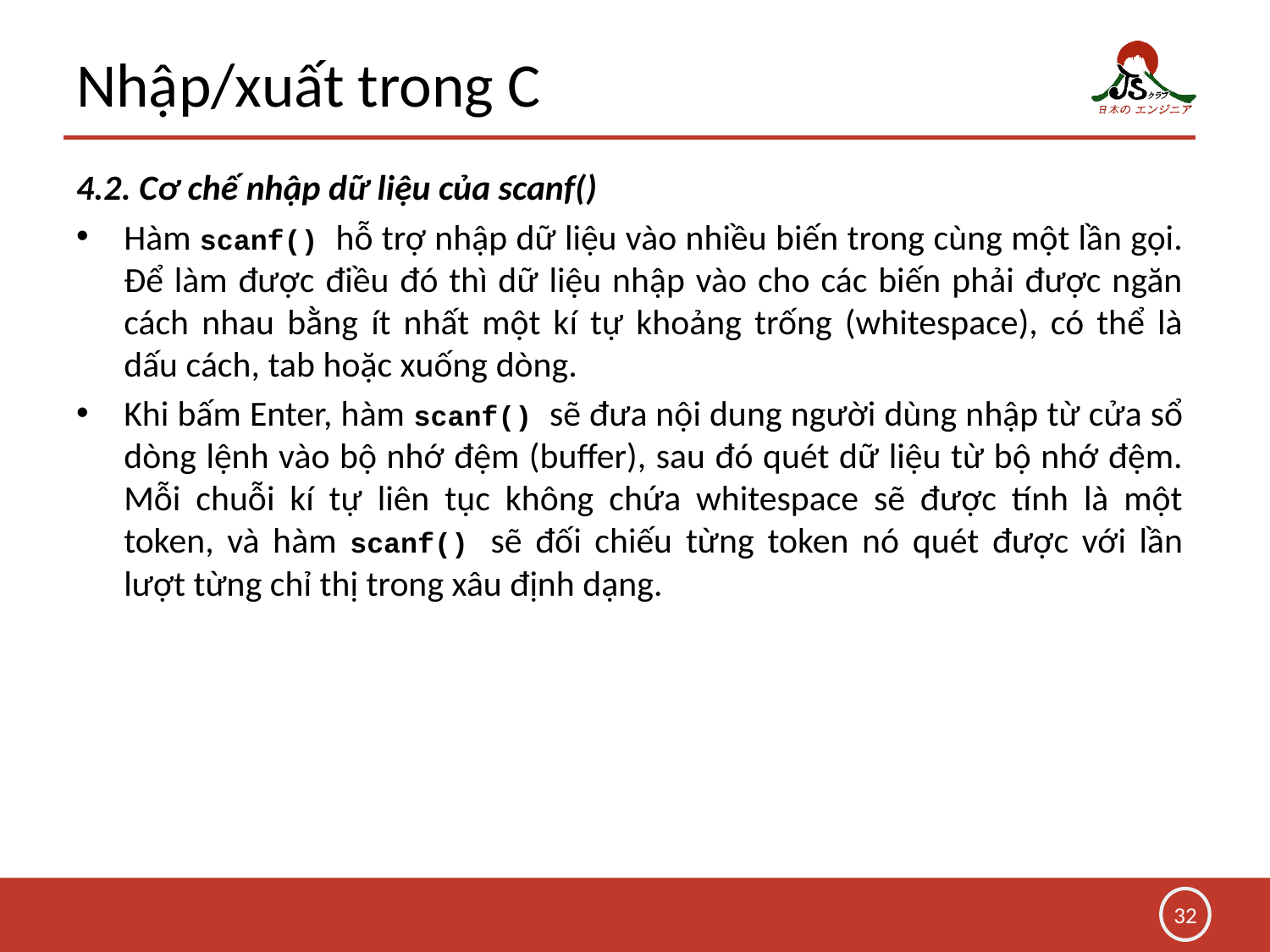

# Nhập/xuất trong C
4.2. Cơ chế nhập dữ liệu của scanf()
Hàm scanf() hỗ trợ nhập dữ liệu vào nhiều biến trong cùng một lần gọi. Để làm được điều đó thì dữ liệu nhập vào cho các biến phải được ngăn cách nhau bằng ít nhất một kí tự khoảng trống (whitespace), có thể là dấu cách, tab hoặc xuống dòng.
Khi bấm Enter, hàm scanf() sẽ đưa nội dung người dùng nhập từ cửa sổ dòng lệnh vào bộ nhớ đệm (buffer), sau đó quét dữ liệu từ bộ nhớ đệm. Mỗi chuỗi kí tự liên tục không chứa whitespace sẽ được tính là một token, và hàm scanf() sẽ đối chiếu từng token nó quét được với lần lượt từng chỉ thị trong xâu định dạng.